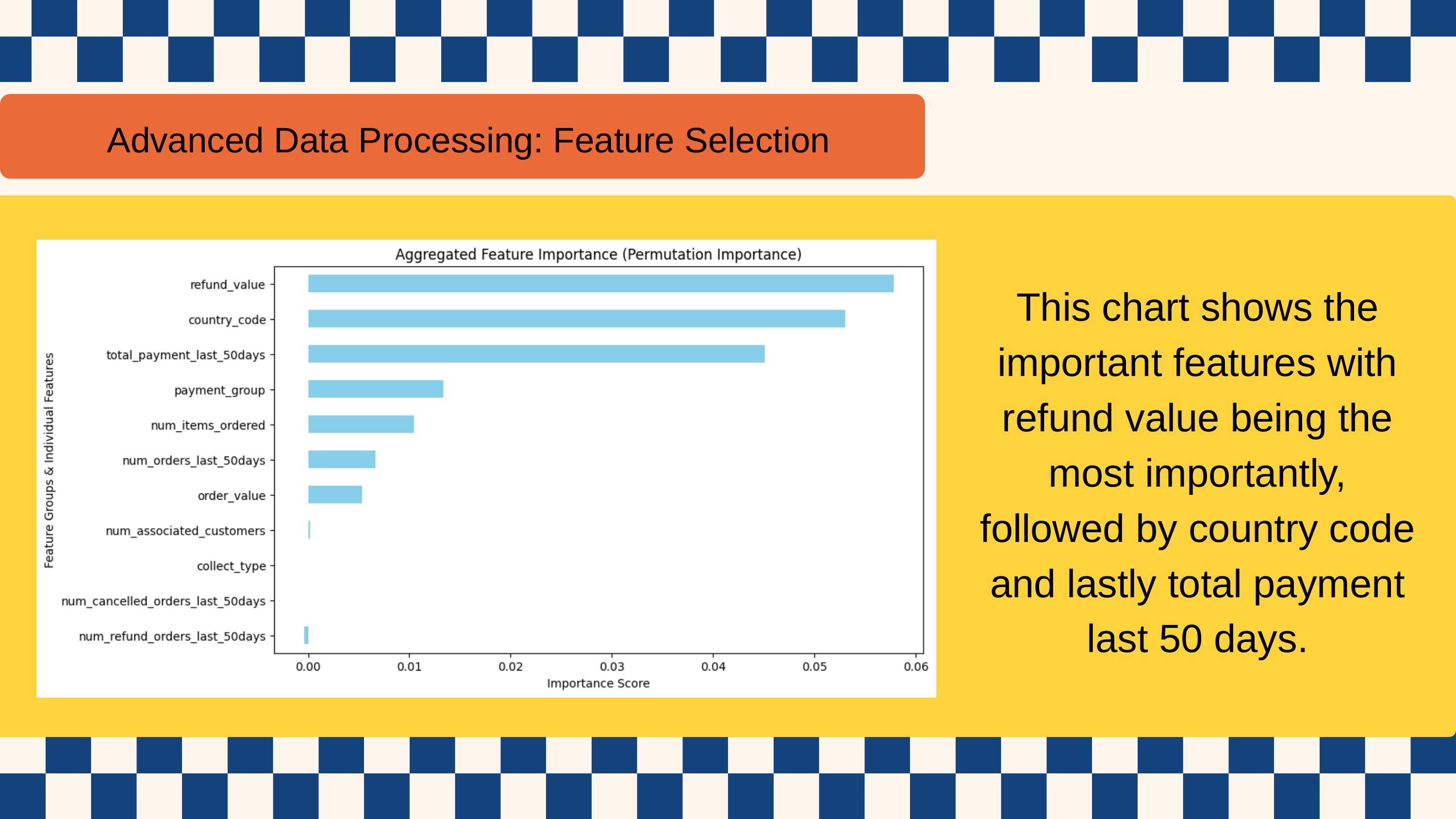

Advanced Data Processing: Feature Selection

This chart shows the important features with refund value being the most importantly, followed by country code and lastly total payment last 50 days.